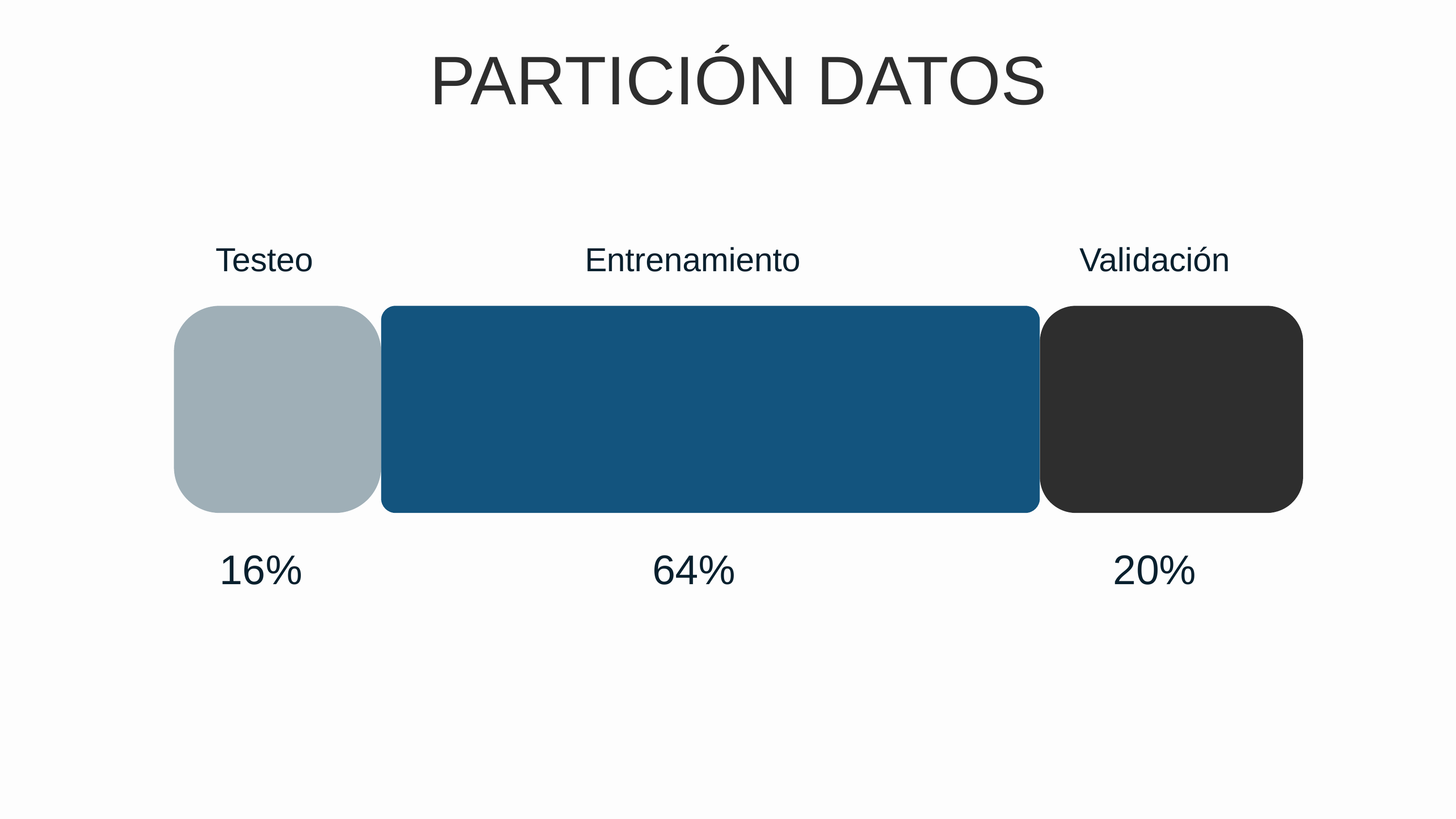

PARTICIÓN DATOS
Testeo
 Entrenamiento
Validación

16%
64%
20%